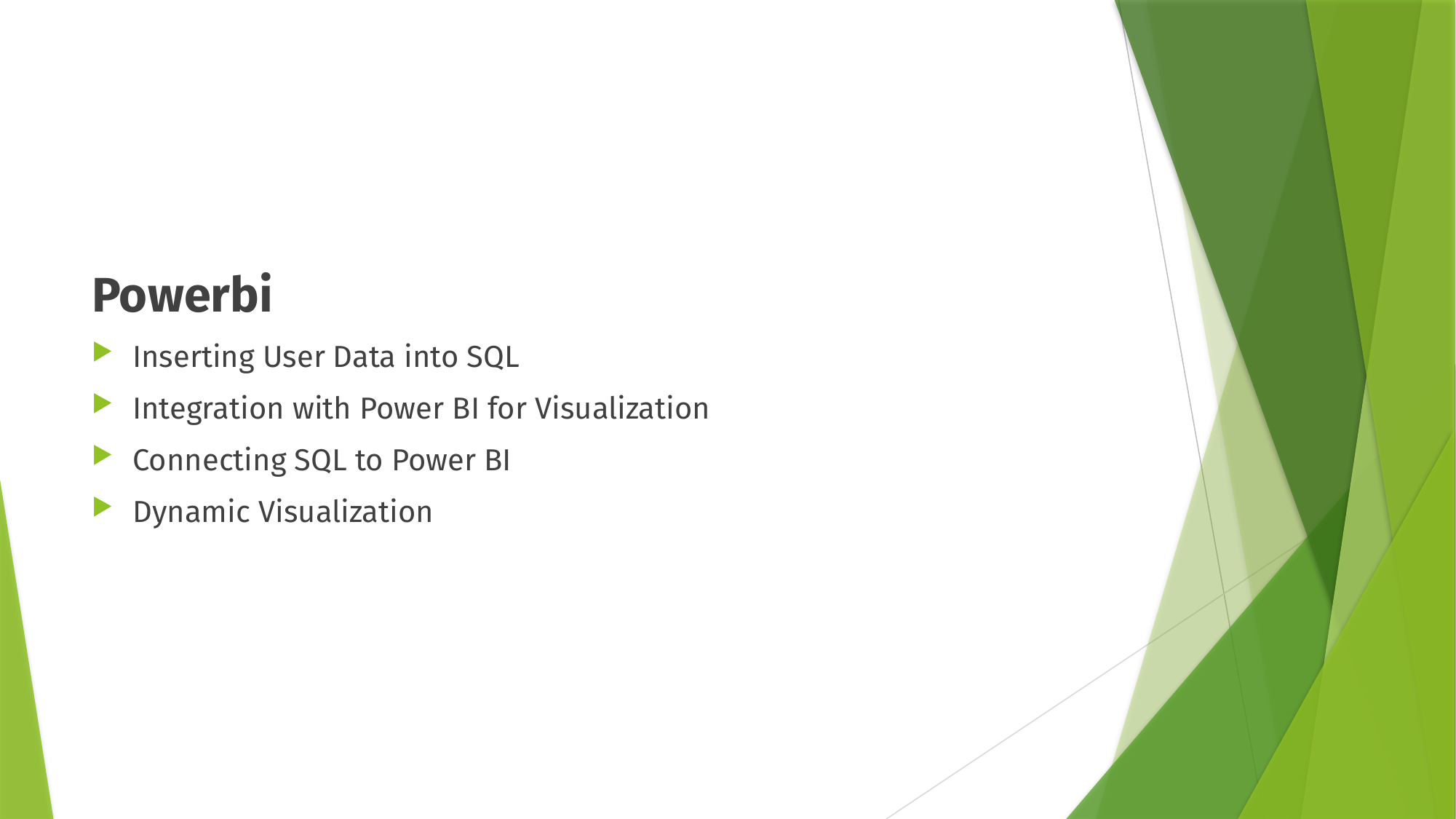

Powerbi
Inserting User Data into SQL
Integration with Power BI for Visualization
Connecting SQL to Power BI
Dynamic Visualization